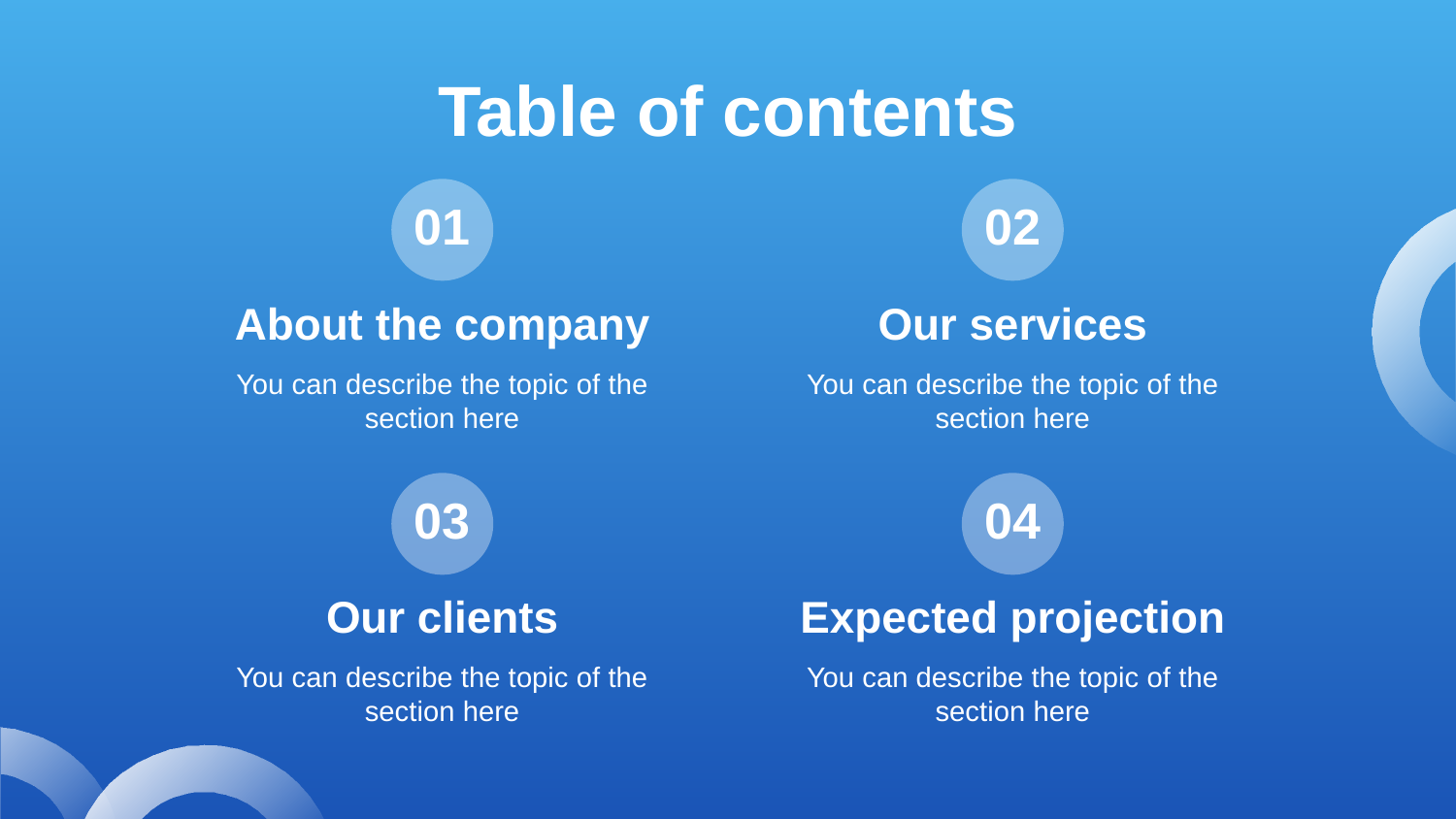

Table of contents

01
02
Our services
# About the company
You can describe the topic of the section here
You can describe the topic of the section here

03
04
Expected projection
Our clients
You can describe the topic of the section here
You can describe the topic of the section here